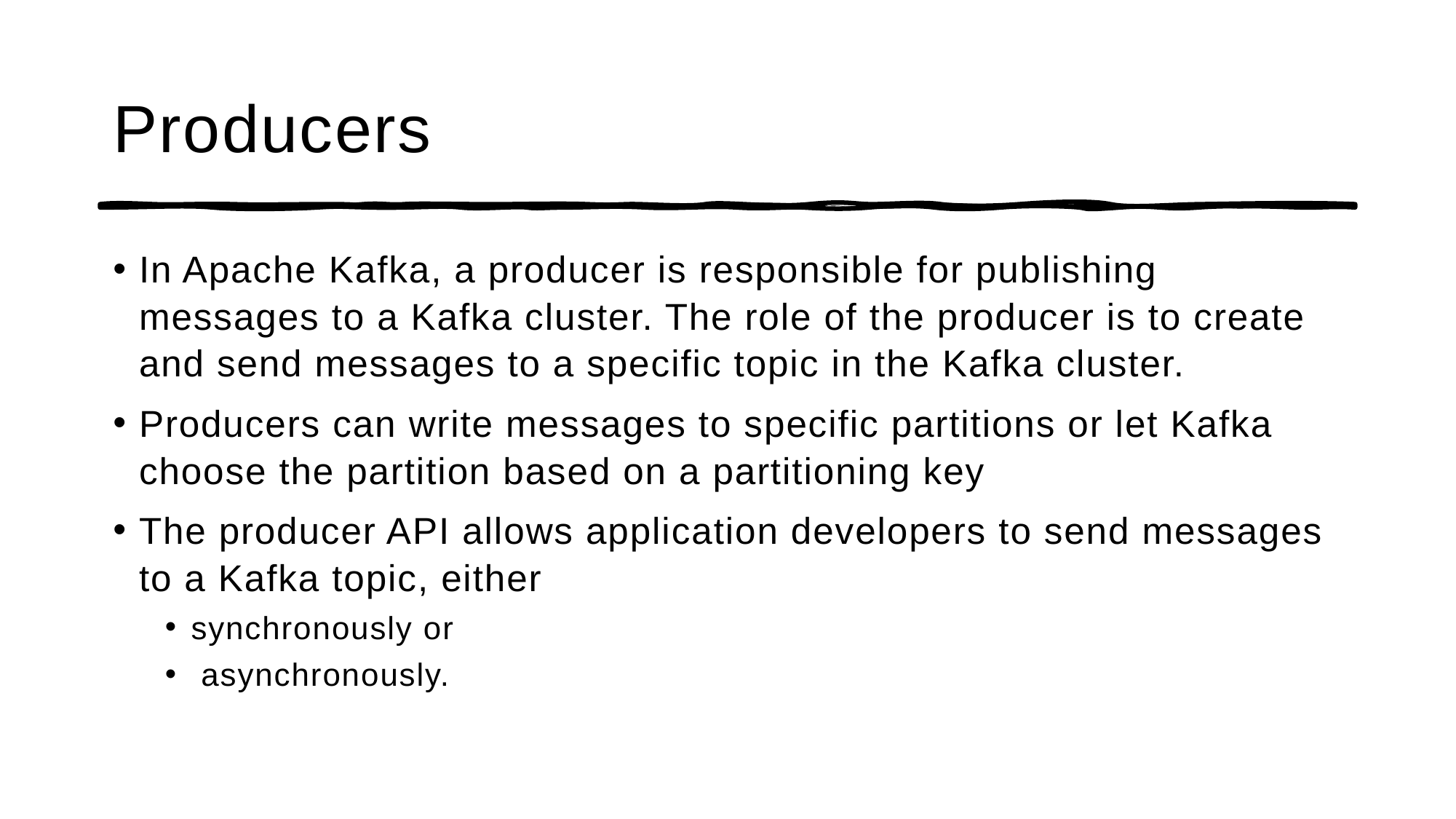

# Producers
In Apache Kafka, a producer is responsible for publishing messages to a Kafka cluster. The role of the producer is to create and send messages to a specific topic in the Kafka cluster.
Producers can write messages to specific partitions or let Kafka choose the partition based on a partitioning key
The producer API allows application developers to send messages to a Kafka topic, either
synchronously or
 asynchronously.